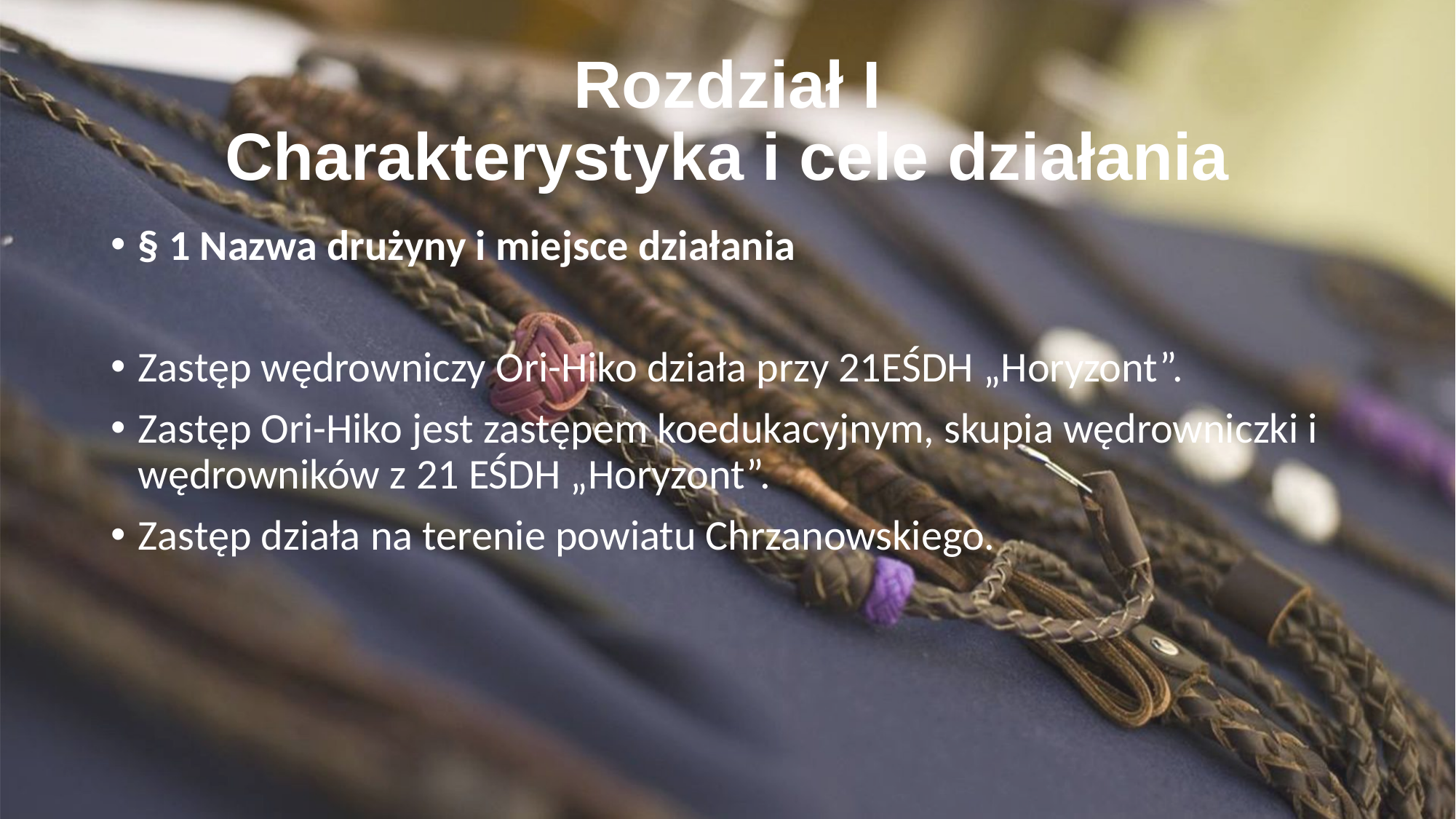

# Rozdział I Charakterystyka i cele działania
§ 1 Nazwa drużyny i miejsce działania

Zastęp wędrowniczy Ori-Hiko działa przy 21EŚDH „Horyzont”.
Zastęp Ori-Hiko jest zastępem koedukacyjnym, skupia wędrowniczki i wędrowników z 21 EŚDH „Horyzont”.
Zastęp działa na terenie powiatu Chrzanowskiego.